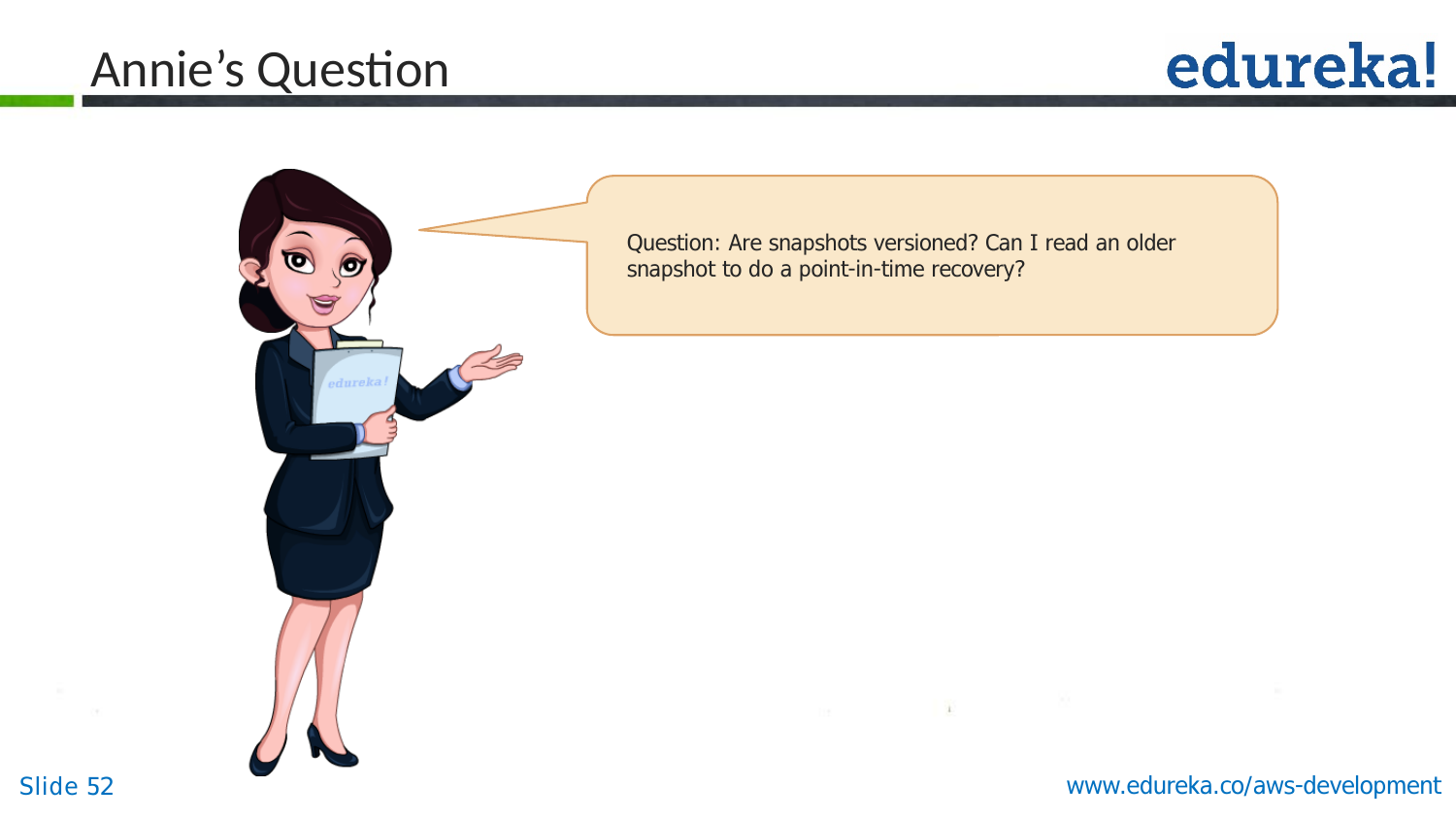

# Annie’s Question

Question: Are snapshots versioned? Can I read an older snapshot to do a point-in-time recovery?